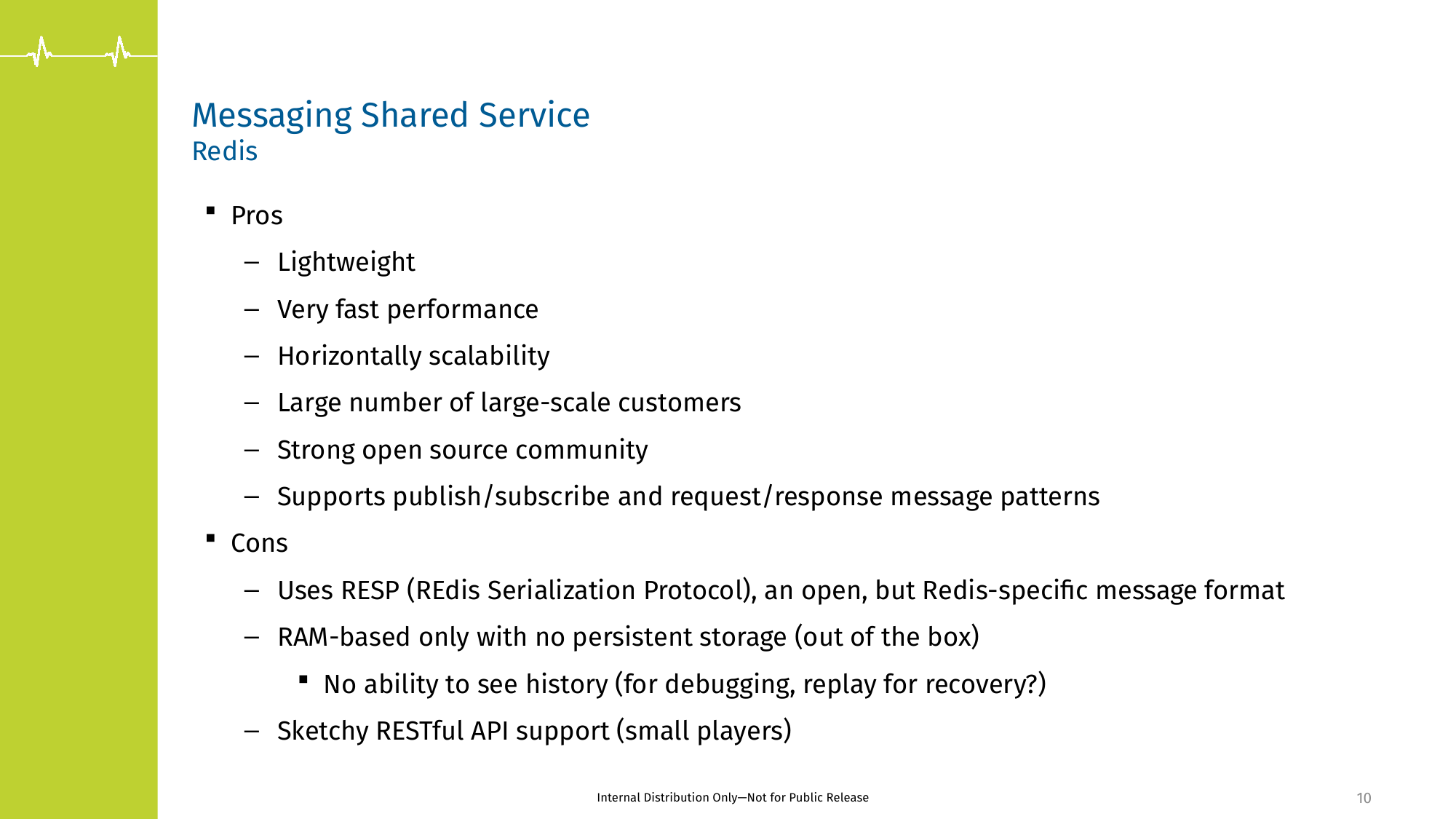

# Messaging Shared Service Redis
Pros
Lightweight
Very fast performance
Horizontally scalability
Large number of large-scale customers
Strong open source community
Supports publish/subscribe and request/response message patterns
Cons
Uses RESP (REdis Serialization Protocol), an open, but Redis-specific message format
RAM-based only with no persistent storage (out of the box)
No ability to see history (for debugging, replay for recovery?)
Sketchy RESTful API support (small players)
10